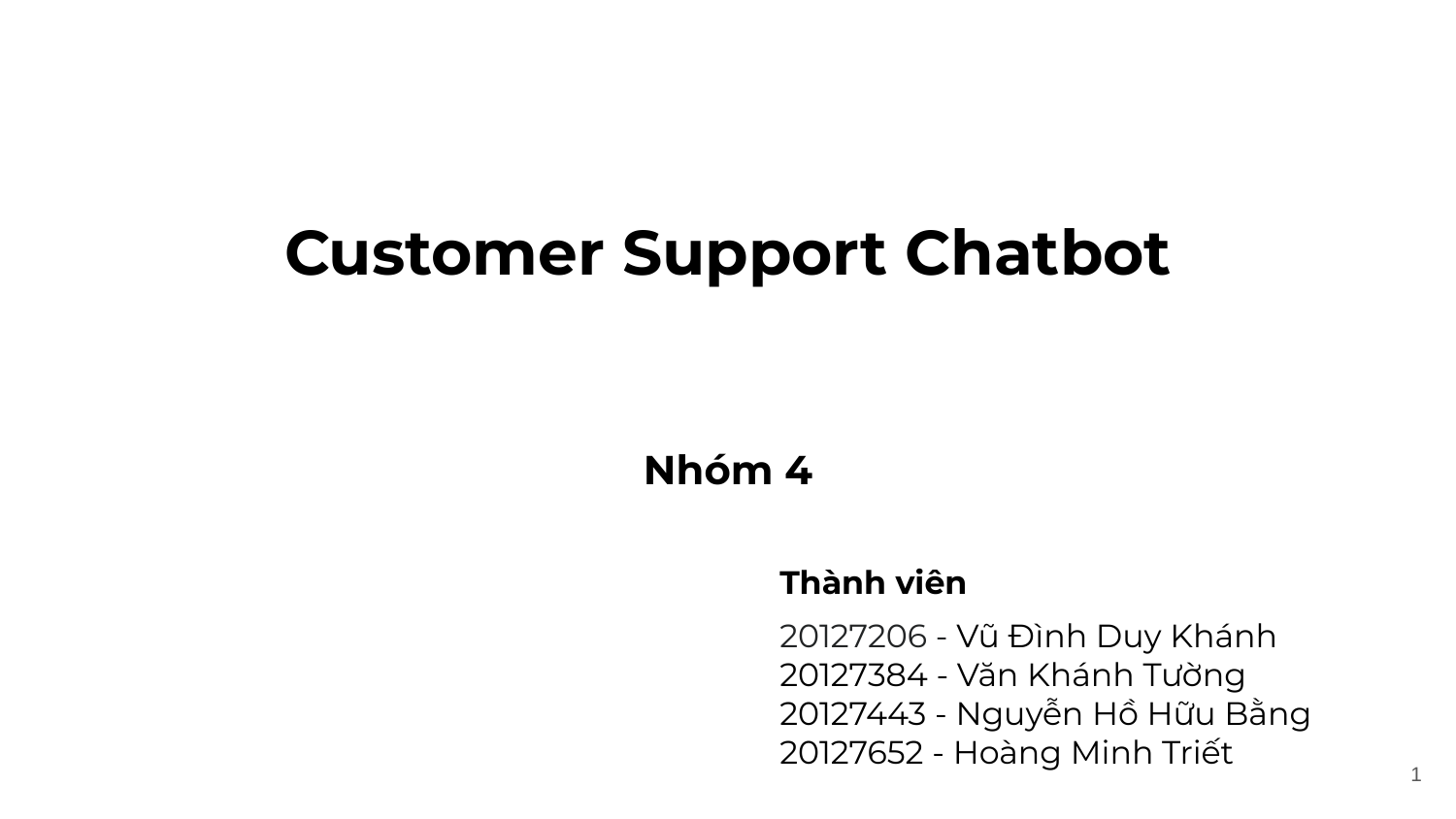

# Customer Support Chatbot

Nhóm 4
Thành viên

20127206 - Vũ Đình Duy Khánh
20127384 - Văn Khánh Tường
20127443 - Nguyễn Hồ Hữu Bằng
20127652 - Hoàng Minh Triết
1